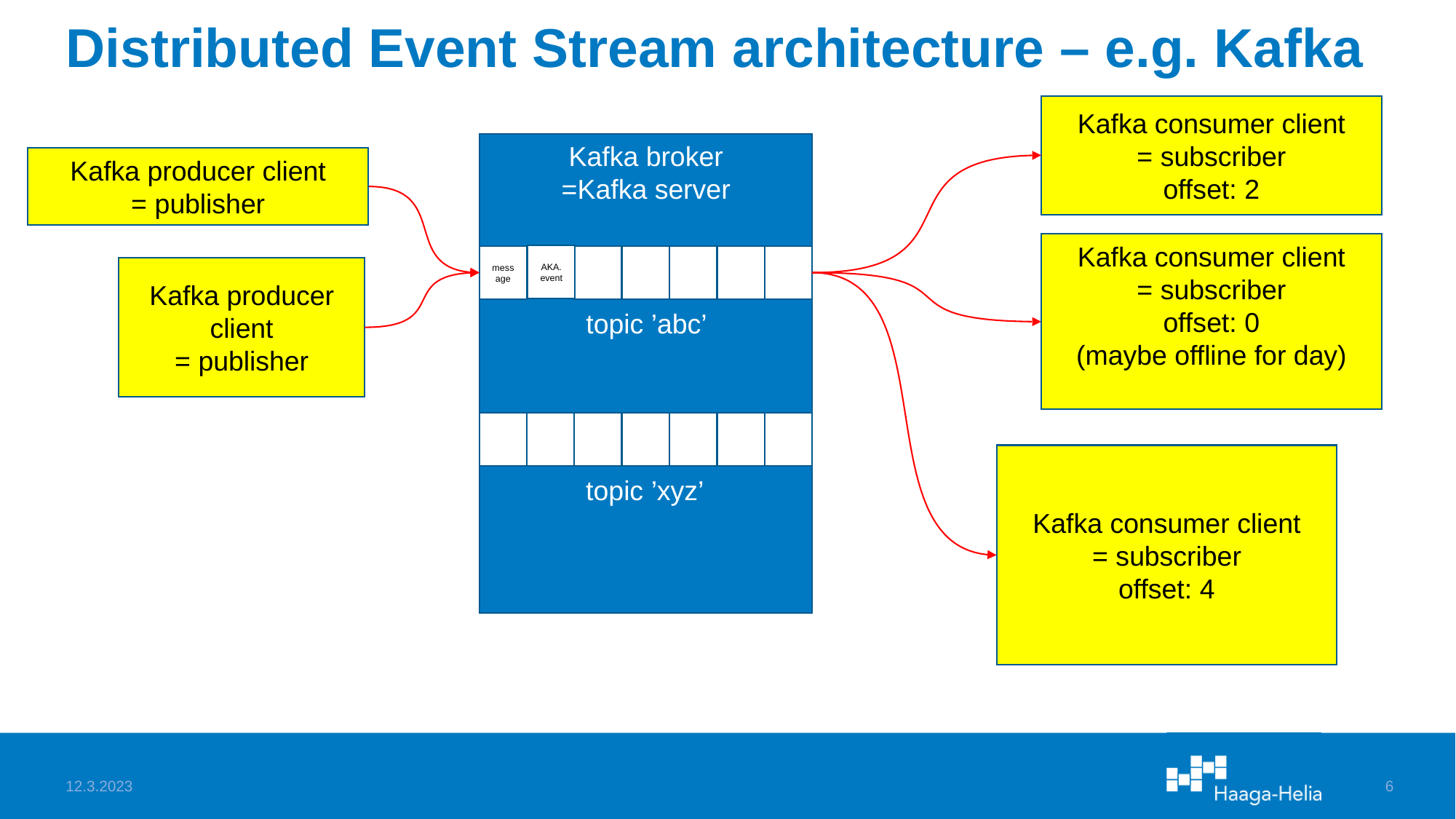

# Distributed Event Stream architecture – e.g. Kafka
Kafka consumer client
= subscriber
offset: 2
Kafka broker
=Kafka server
Kafka producer client
= publisher
Kafka consumer client
= subscriber
offset: 0
(maybe offline for day)

AKA.
event
message

Kafka producer client
= publisher
topic ’abc’

Kafka consumer client
= subscriber
offset: 4
topic ’xyz’
12.3.2023

6